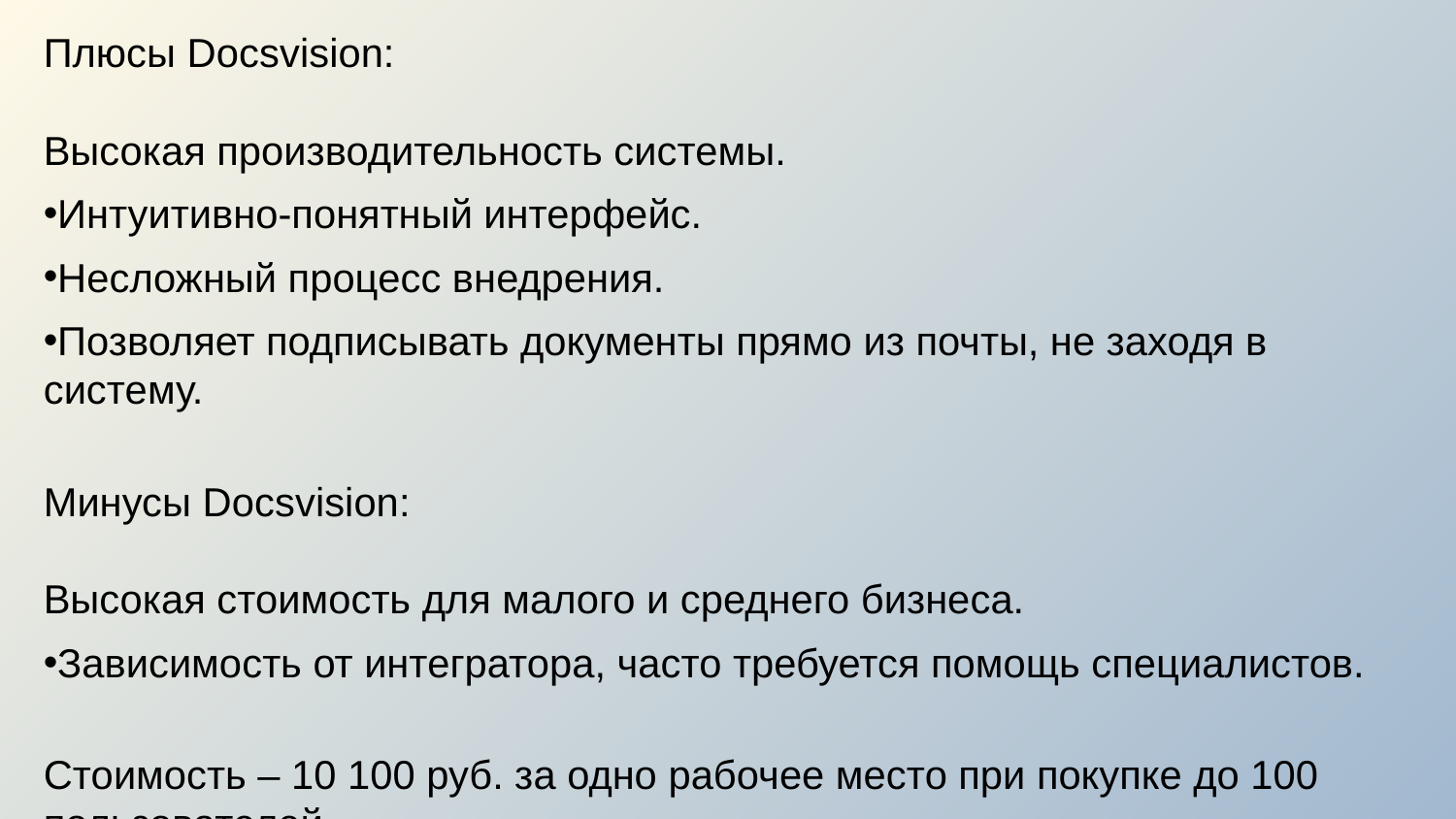

Плюсы Docsvision:
Высокая производительность системы.
Интуитивно-понятный интерфейс.
Несложный процесс внедрения.
Позволяет подписывать документы прямо из почты, не заходя в систему.
Минусы Docsvision:
Высокая стоимость для малого и среднего бизнеса.
Зависимость от интегратора, часто требуется помощь специалистов.
Стоимость – 10 100 руб. за одно рабочее место при покупке до 100 пользователей.